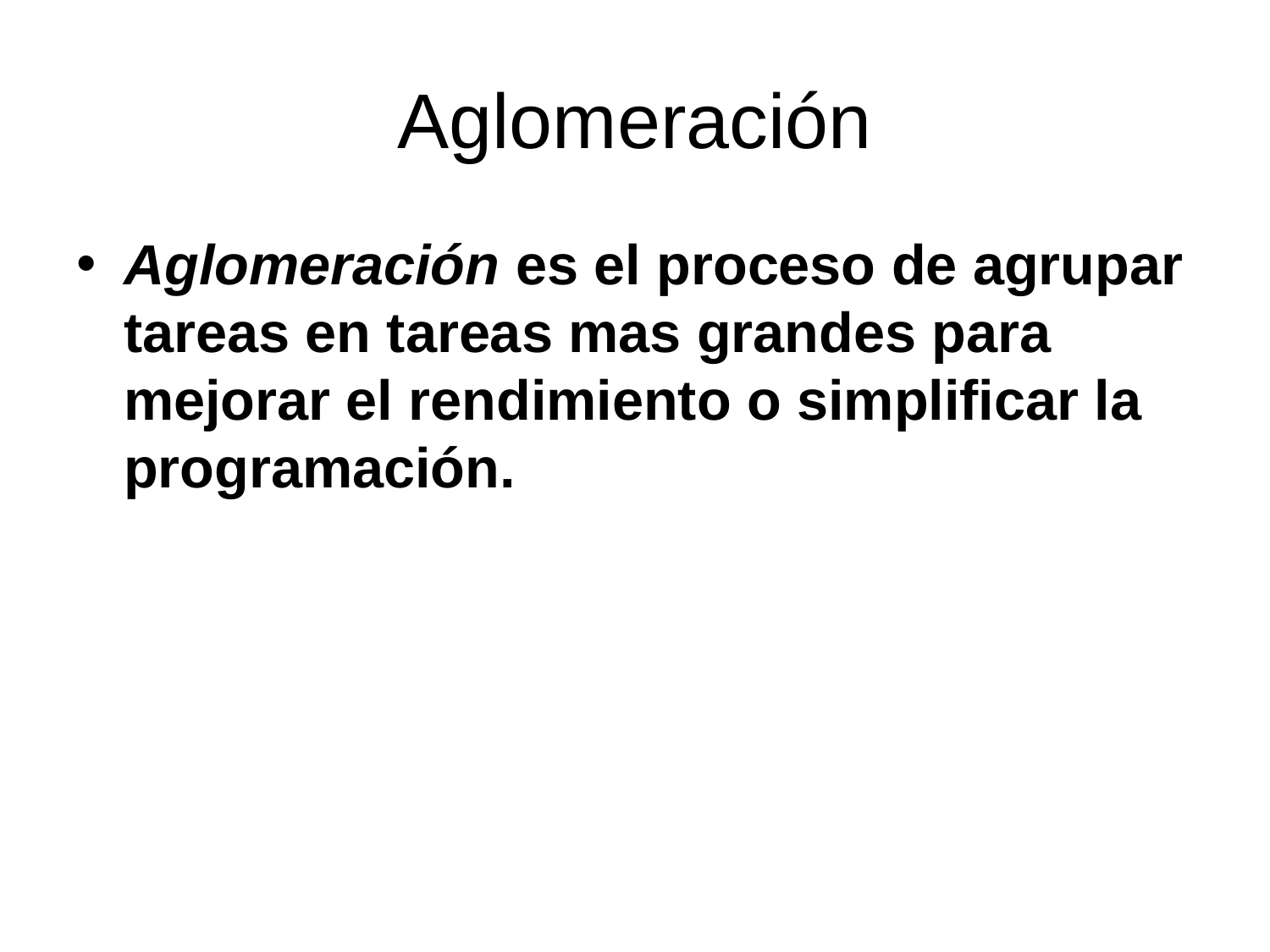

# Aglomeración
Aglomeración es el proceso de agrupar tareas en tareas mas grandes para mejorar el rendimiento o simplificar la programación.